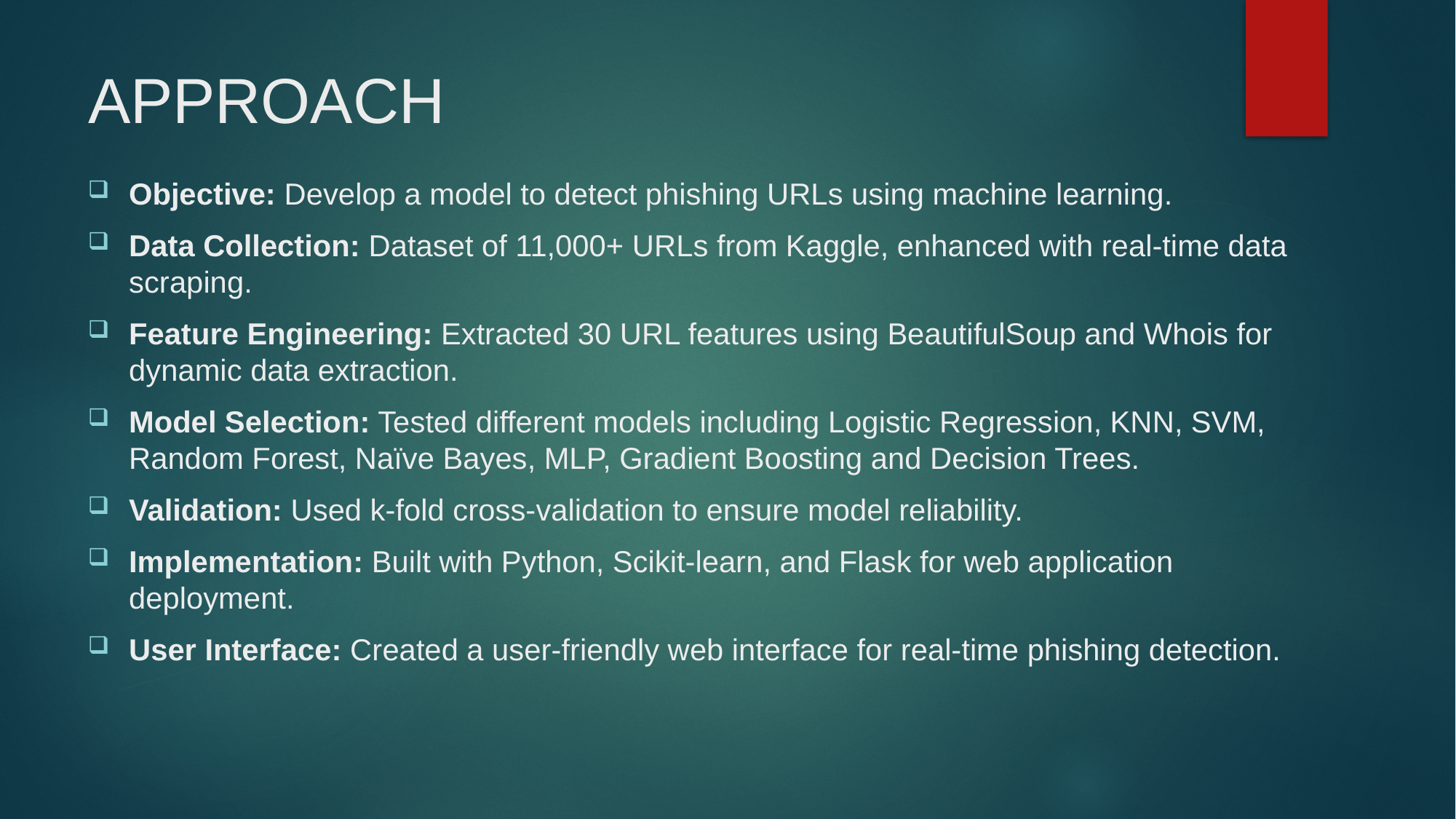

# APPROACH
Objective: Develop a model to detect phishing URLs using machine learning.
Data Collection: Dataset of 11,000+ URLs from Kaggle, enhanced with real-time data scraping.
Feature Engineering: Extracted 30 URL features using BeautifulSoup and Whois for dynamic data extraction.
Model Selection: Tested different models including Logistic Regression, KNN, SVM, Random Forest, Naïve Bayes, MLP, Gradient Boosting and Decision Trees.
Validation: Used k-fold cross-validation to ensure model reliability.
Implementation: Built with Python, Scikit-learn, and Flask for web application deployment.
User Interface: Created a user-friendly web interface for real-time phishing detection.